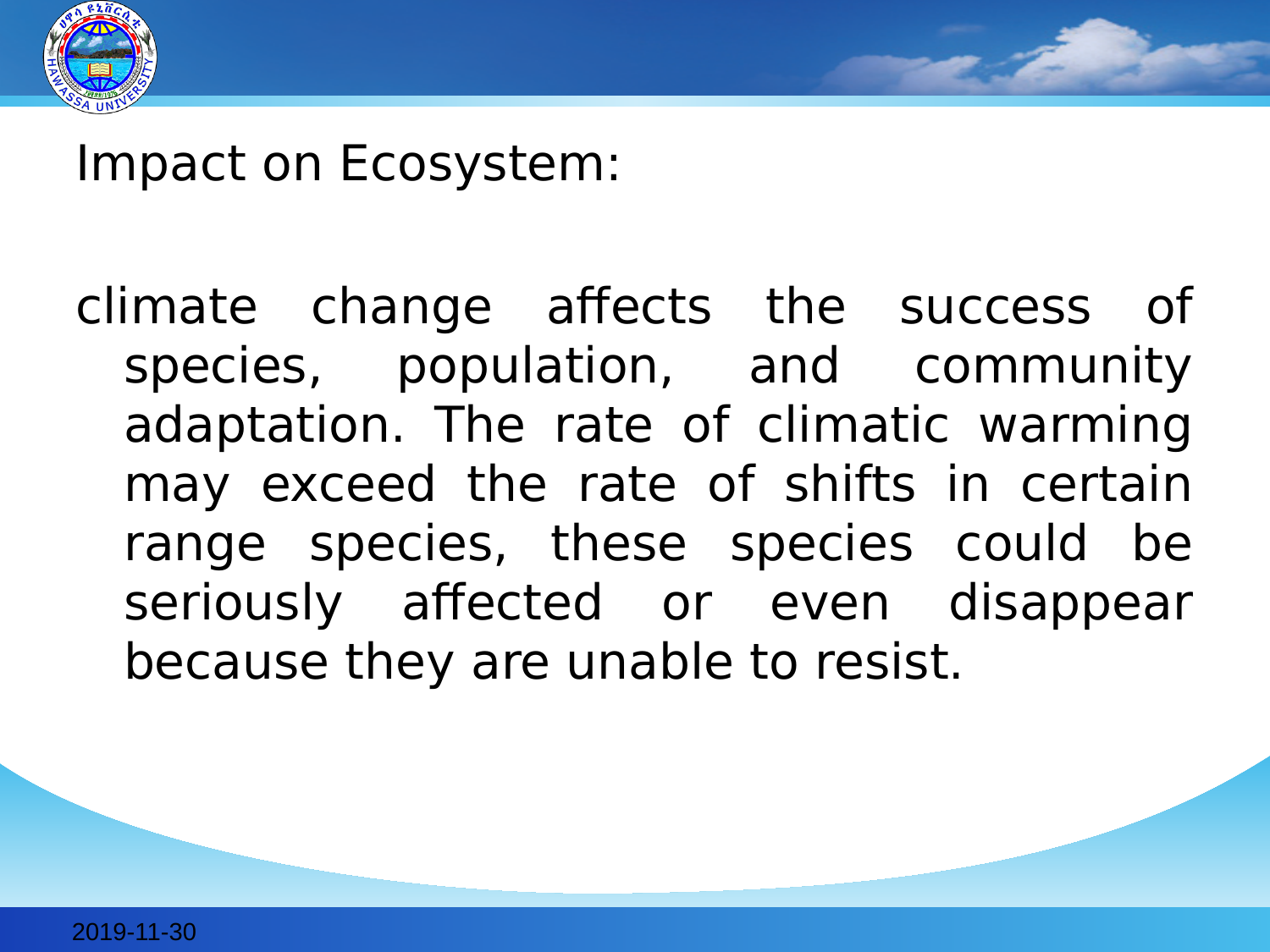

#
Impact on Ecosystem:

climate change affects the success of species, population, and community adaptation. The rate of climatic warming may exceed the rate of shifts in certain range species, these species could be seriously affected or even disappear because they are unable to resist.

2019-11-30